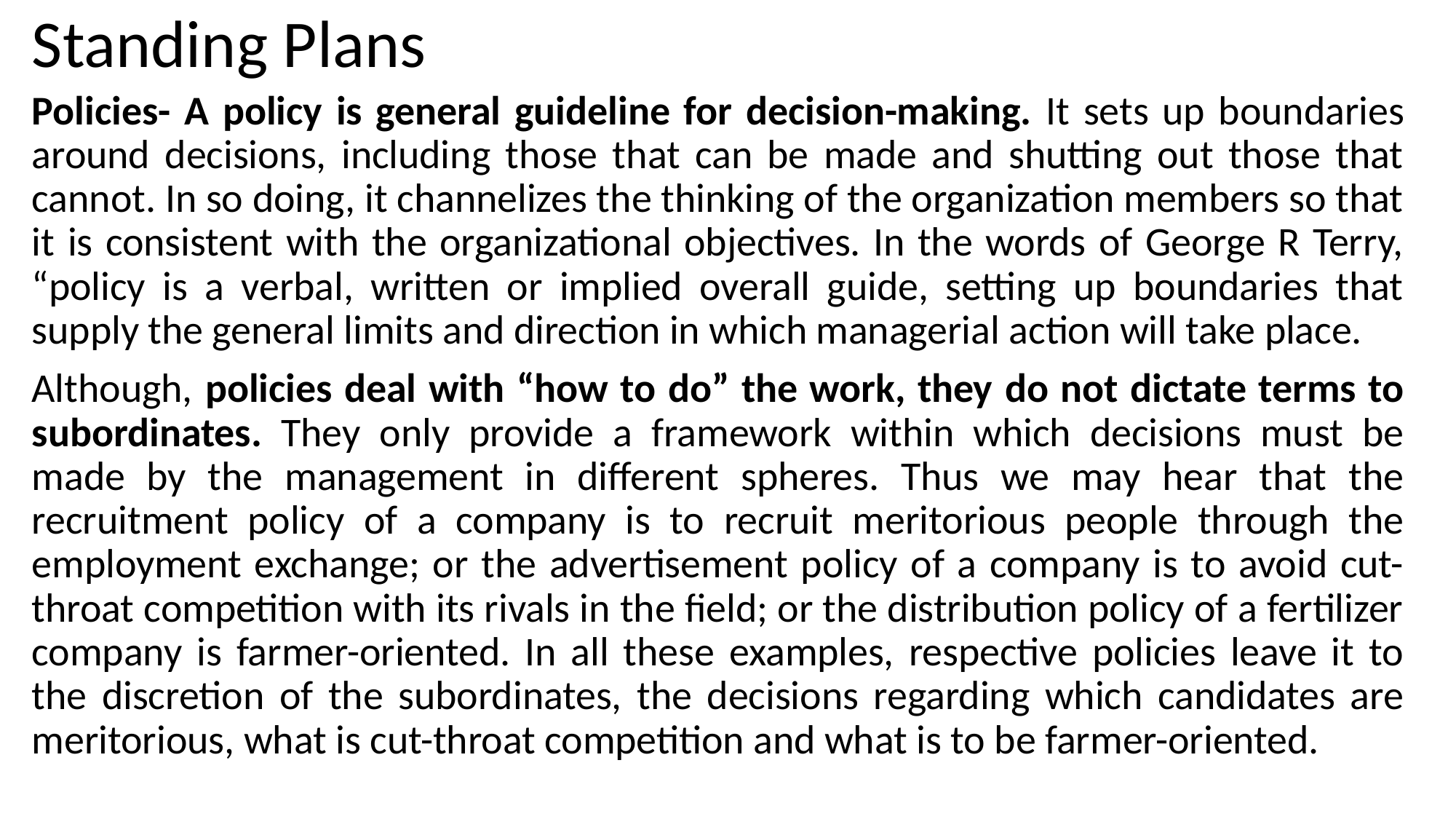

# Standing Plans
Policies- A policy is general guideline for decision-making. It sets up boundaries around decisions, including those that can be made and shutting out those that cannot. In so doing, it channelizes the thinking of the organization members so that it is consistent with the organizational objectives. In the words of George R Terry, “policy is a verbal, written or implied overall guide, setting up boundaries that supply the general limits and direction in which managerial action will take place.
Although, policies deal with “how to do” the work, they do not dictate terms to subordinates. They only provide a framework within which decisions must be made by the management in different spheres. Thus we may hear that the recruitment policy of a company is to recruit meritorious people through the employment exchange; or the advertisement policy of a company is to avoid cut-throat competition with its rivals in the field; or the distribution policy of a fertilizer company is farmer-oriented. In all these examples, respective policies leave it to the discretion of the subordinates, the decisions regarding which candidates are meritorious, what is cut-throat competition and what is to be farmer-oriented.